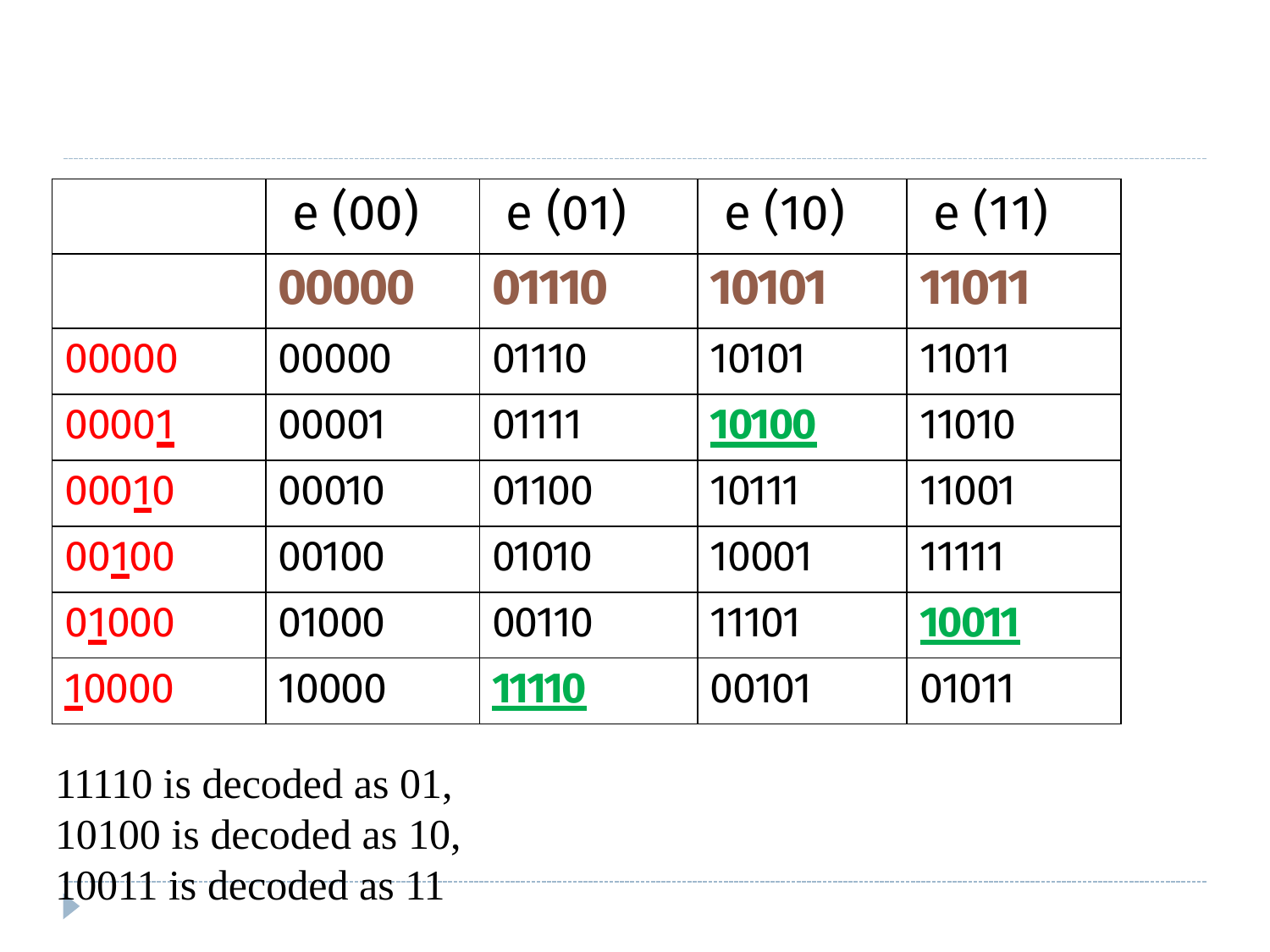

|  | e (00) | e (01) | e (10) | e (11) |
| --- | --- | --- | --- | --- |
|  | 00000 | 01110 | 10101 | 11011 |
| 00000 | 00000 | 01110 | 10101 | 11011 |
| 00001 | 00001 | 01111 | 10100 | 11010 |
| 00010 | 00010 | 01100 | 10111 | 11001 |
| 00100 | 00100 | 01010 | 10001 | 11111 |
| 01000 | 01000 | 00110 | 11101 | 10011 |
| 10000 | 10000 | 11110 | 00101 | 01011 |
11110 is decoded as 01,
10100 is decoded as 10,
10011 is decoded as 11